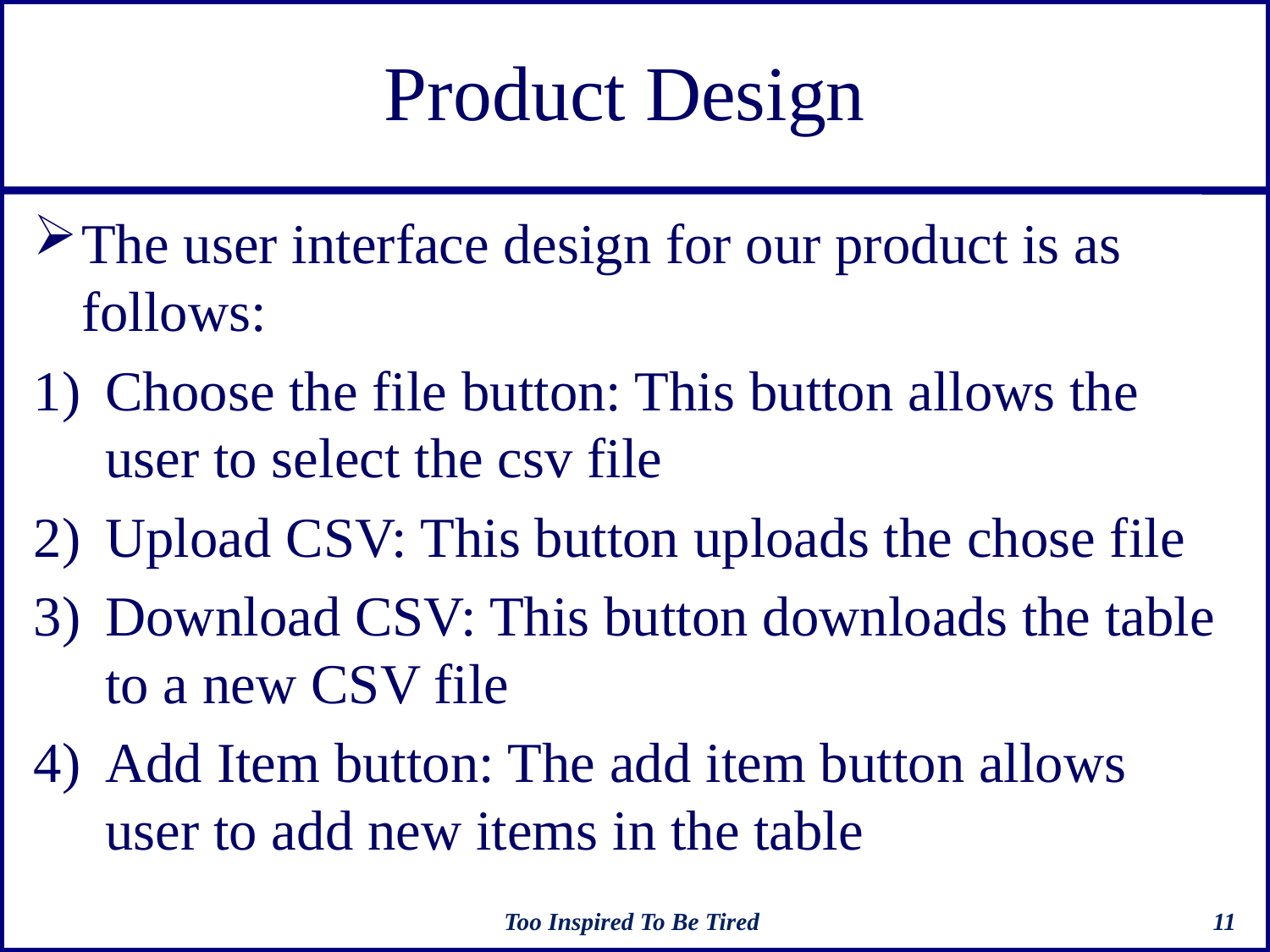

# Product Design
The user interface design for our product is as follows:
Choose the file button: This button allows the user to select the csv file
Upload CSV: This button uploads the chose file
Download CSV: This button downloads the table to a new CSV file
Add Item button: The add item button allows user to add new items in the table
Too Inspired To Be Tired
11